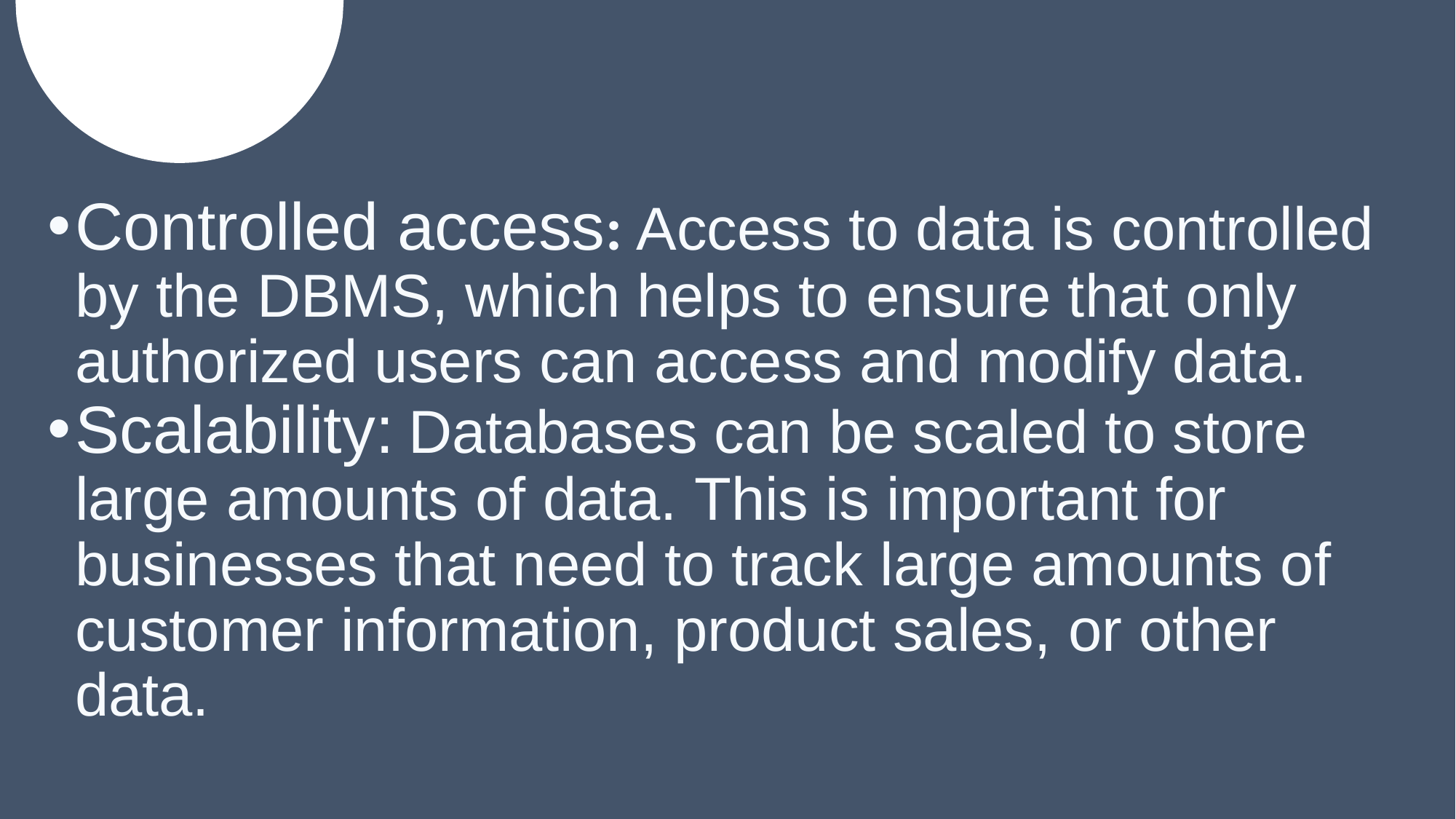

Controlled access: Access to data is controlled by the DBMS, which helps to ensure that only authorized users can access and modify data.
Scalability: Databases can be scaled to store large amounts of data. This is important for businesses that need to track large amounts of customer information, product sales, or other data.